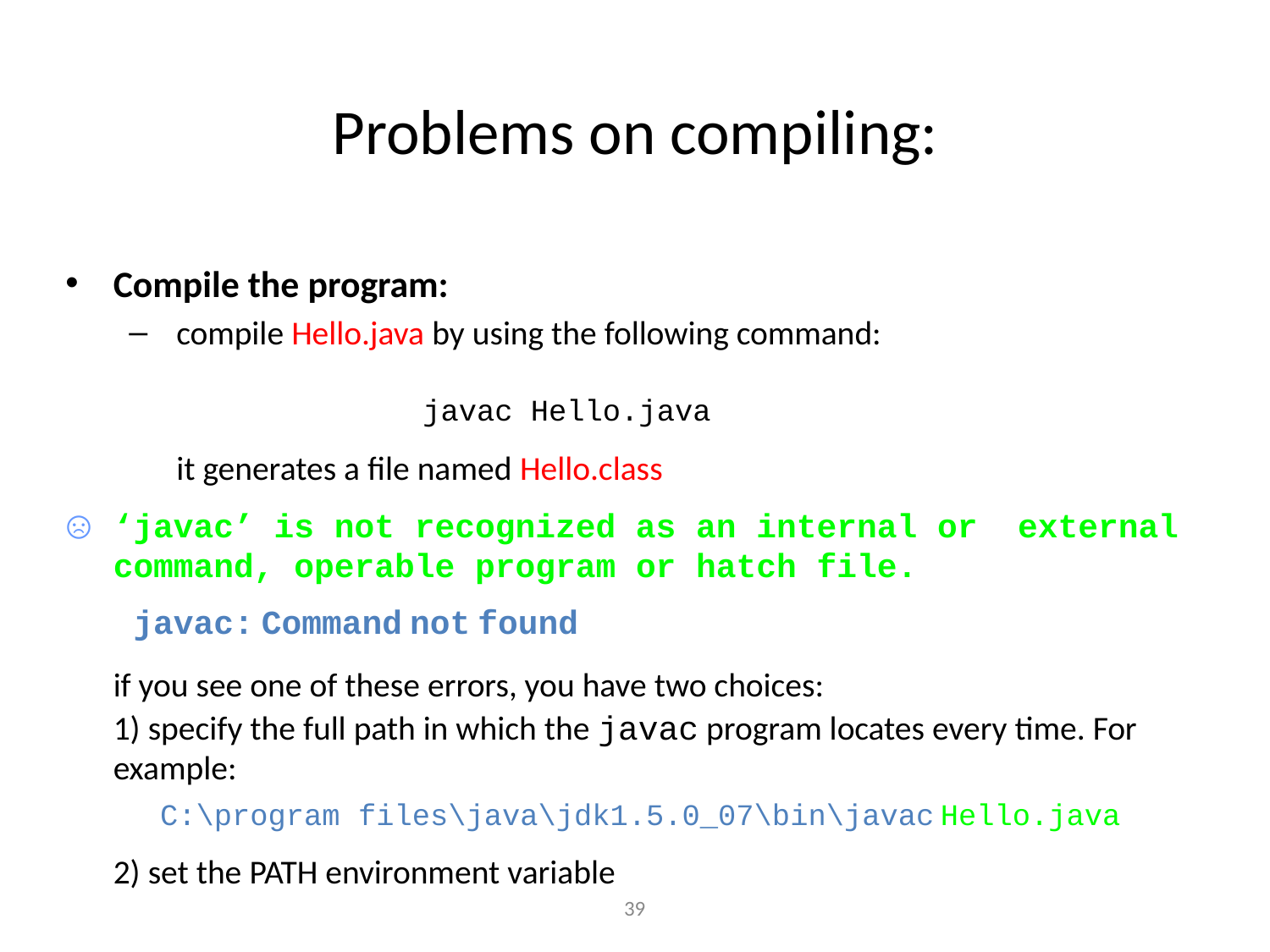

# Problems on compiling:
Compile the program:
 compile Hello.java by using the following command:
			javac Hello.java
	 it generates a file named Hello.class
‘javac’ is not recognized as an internal or  external command, operable program or hatch file.
	 javac: Command not found
	if you see one of these errors, you have two choices:
	1) specify the full path in which the javac program locates every time. For example:
C:\program files\java\jdk1.5.0_07\bin\javac Hello.java
	2) set the PATH environment variable
39